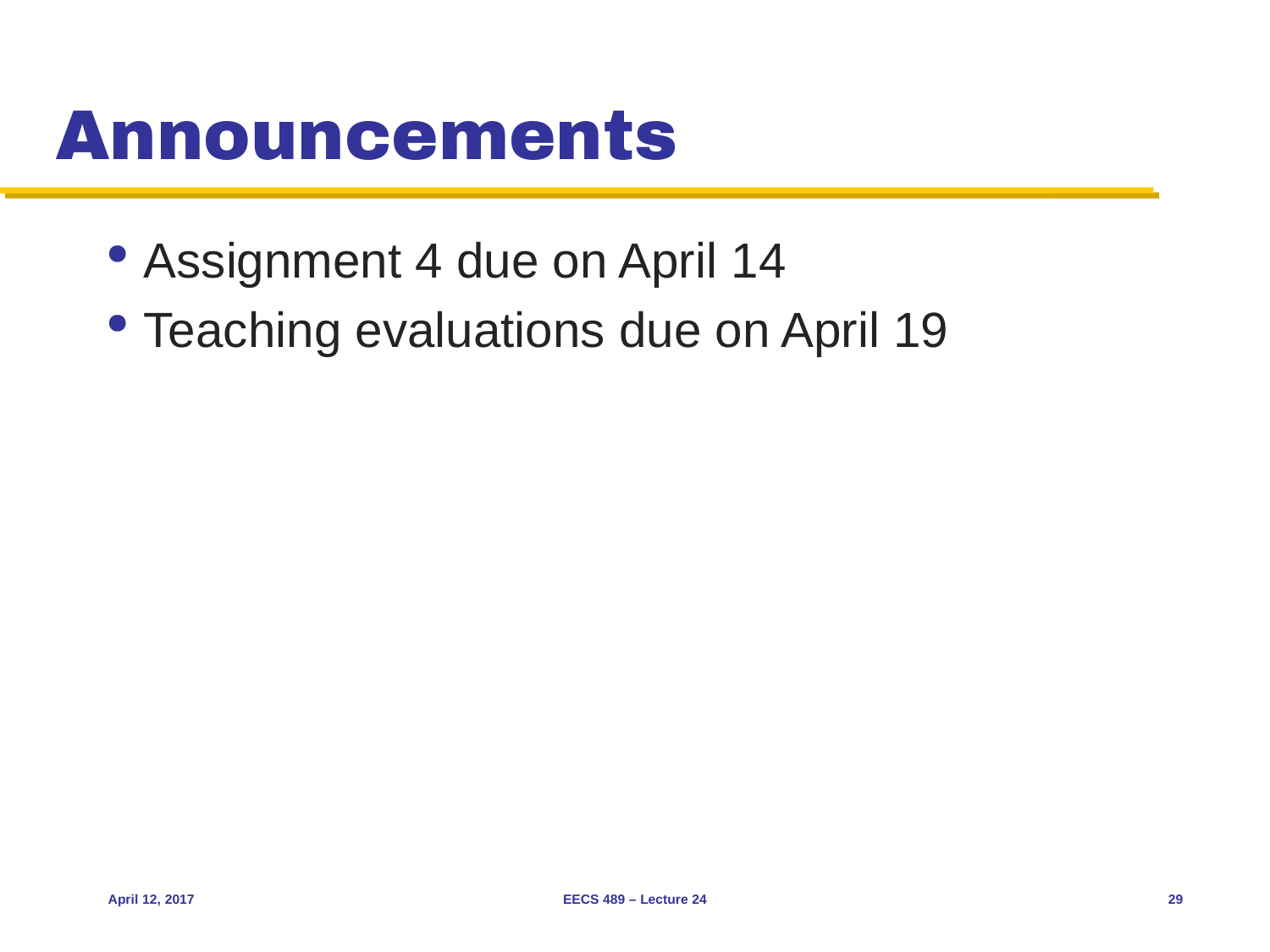

# Announcements
Assignment 4 due on April 14
Teaching evaluations due on April 19
April 12, 2017
EECS 489 – Lecture 24
29